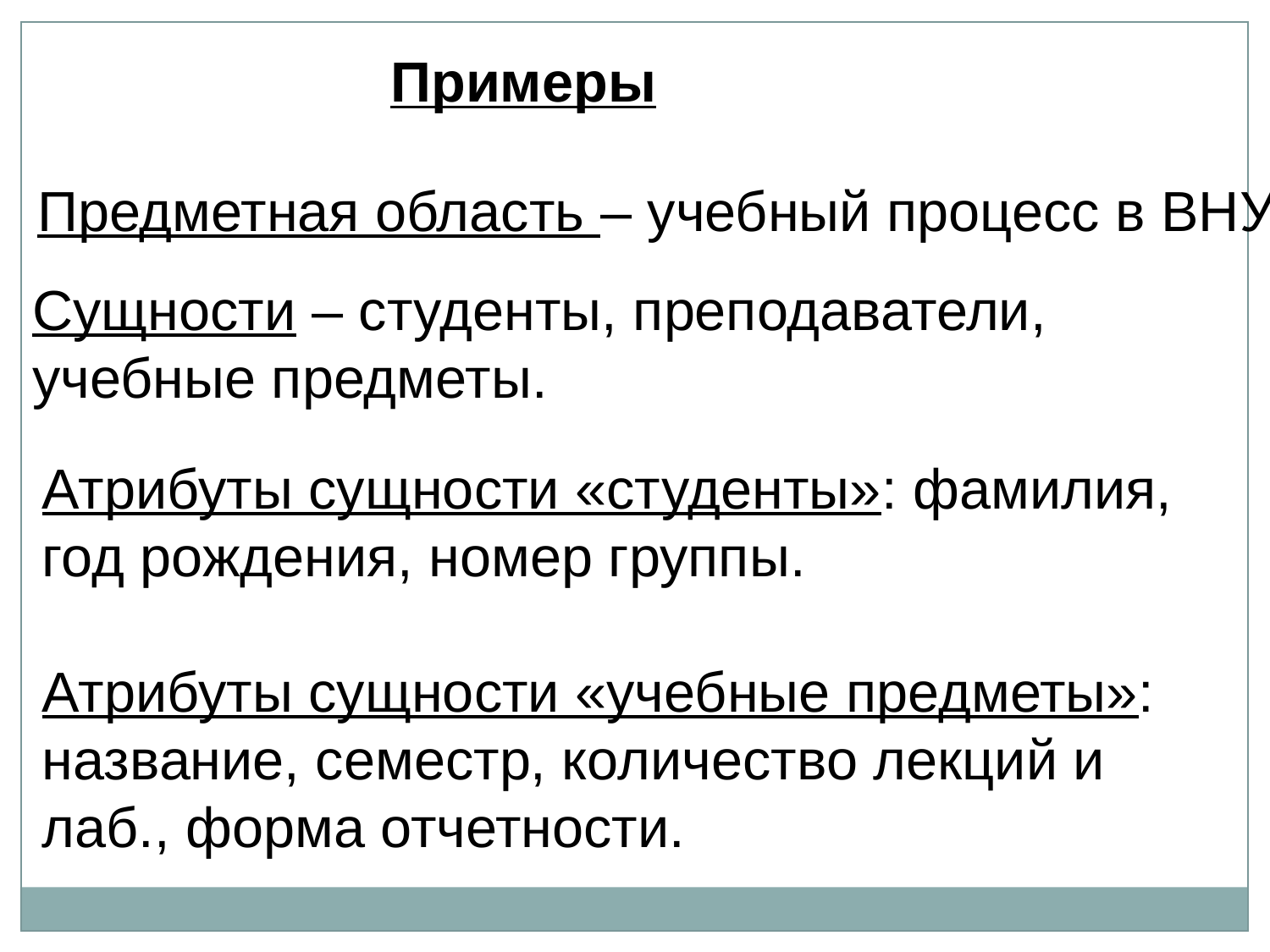

Примеры
Предметная область – учебный процесс в ВНУ
Сущности – студенты, преподаватели, учебные предметы.
Атрибуты сущности «студенты»: фамилия, год рождения, номер группы.

Атрибуты сущности «учебные предметы»: название, семестр, количество лекций и лаб., форма отчетности.